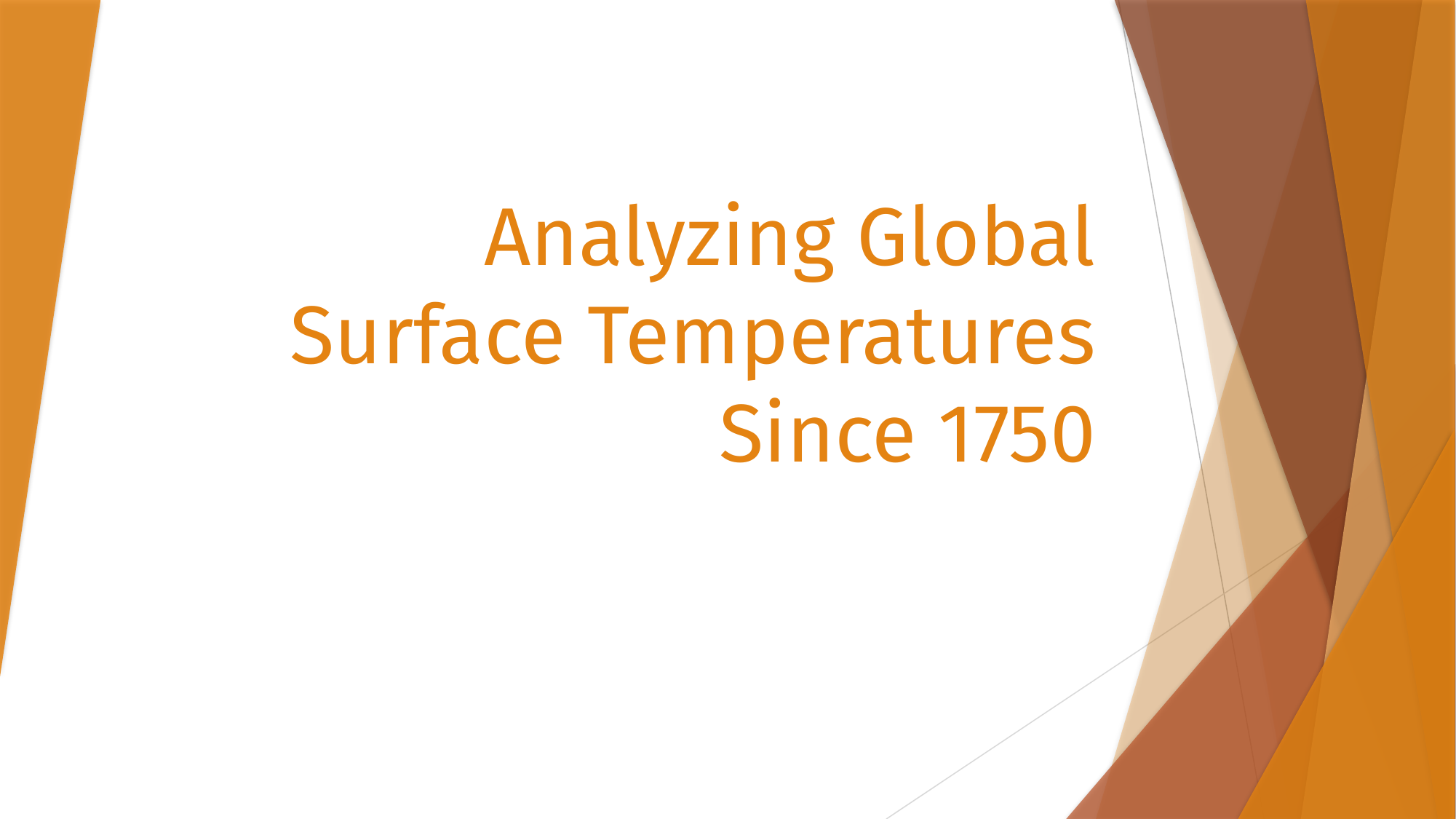

# Analyzing Global Surface Temperatures Since 1750